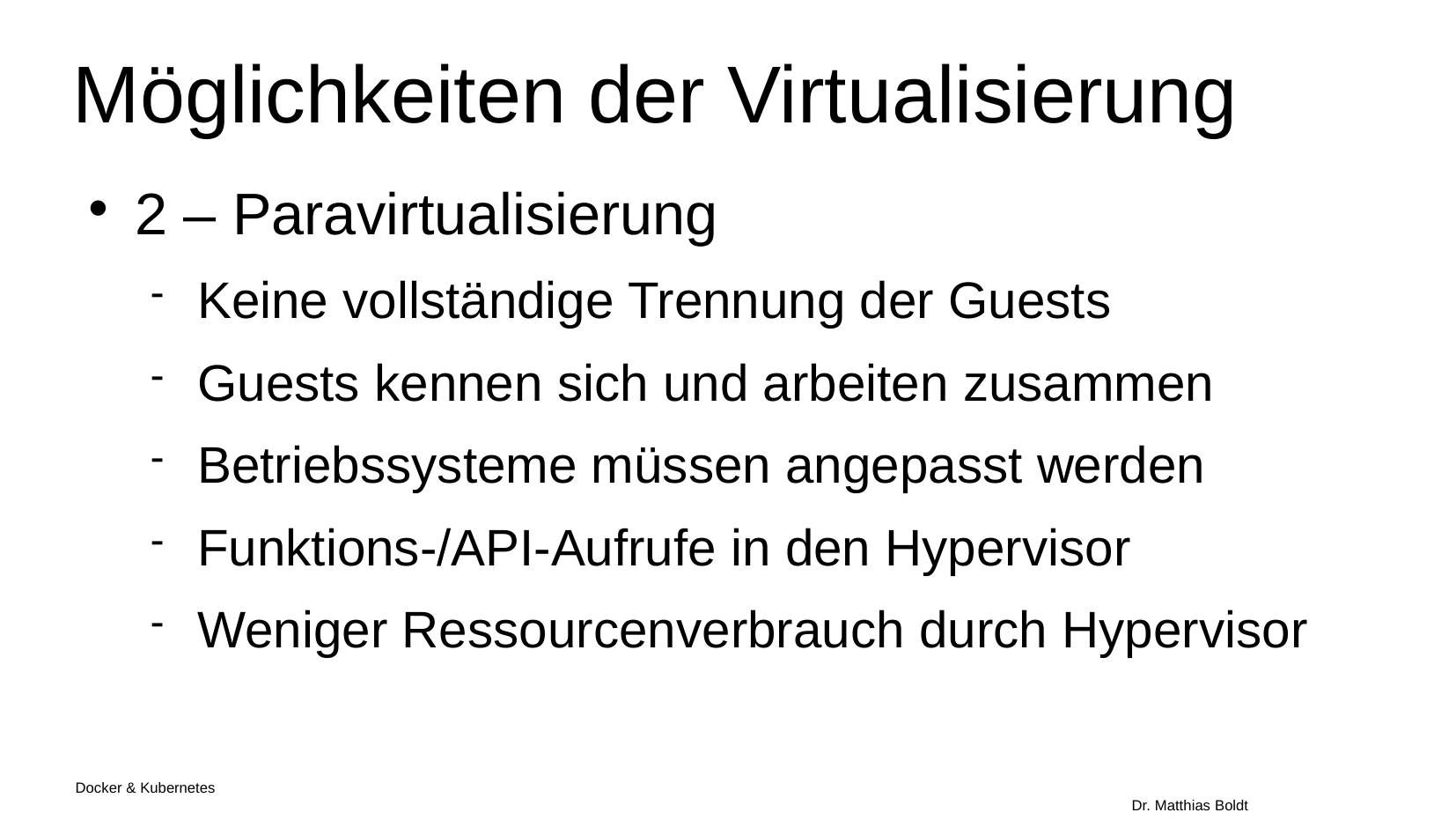

Möglichkeiten der Virtualisierung
2 – Paravirtualisierung
Keine vollständige Trennung der Guests
Guests kennen sich und arbeiten zusammen
Betriebssysteme müssen angepasst werden
Funktions-/API-Aufrufe in den Hypervisor
Weniger Ressourcenverbrauch durch Hypervisor

Docker & Kubernetes																Dr. Matthias Boldt